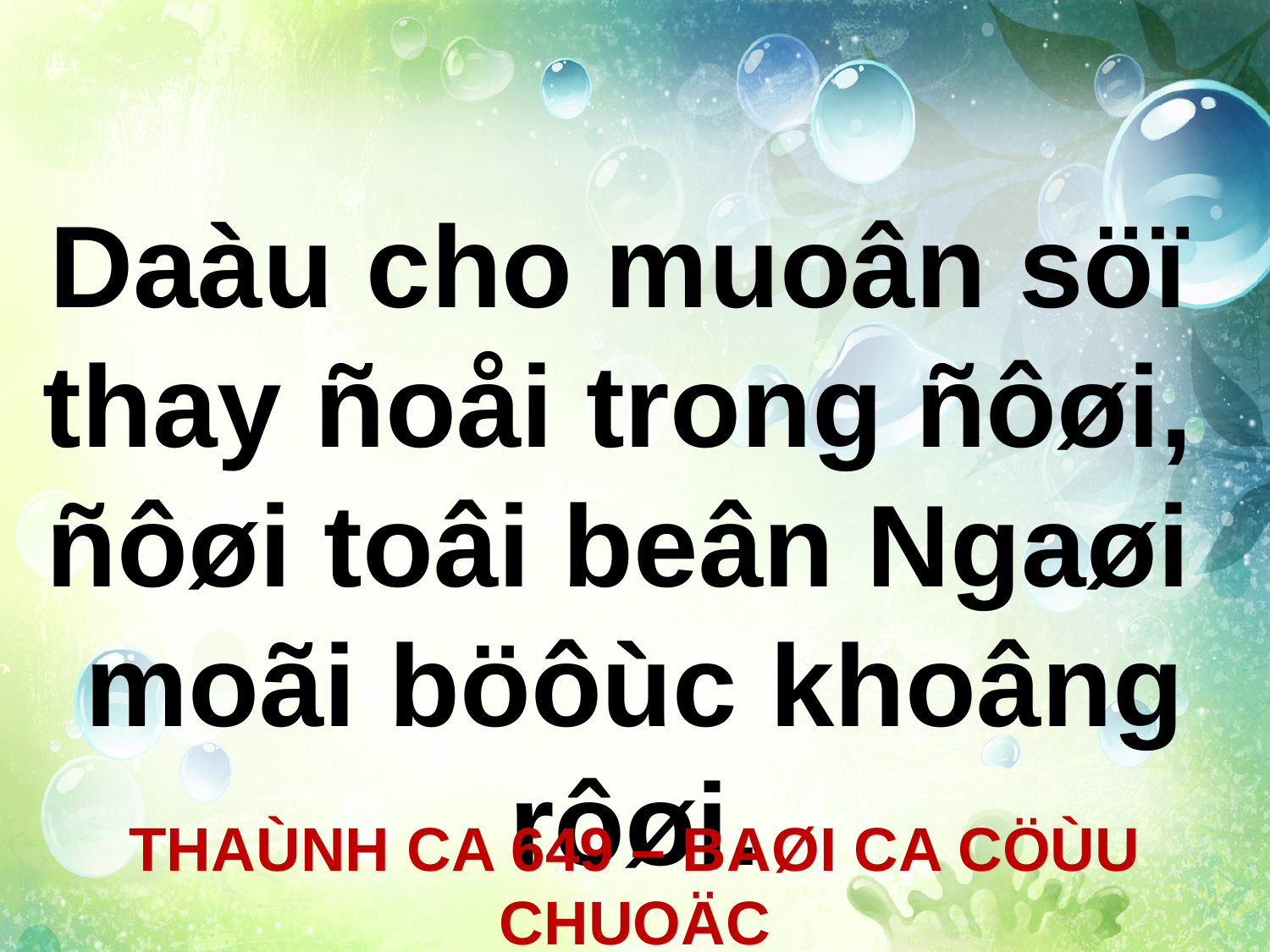

Daàu cho muoân söï
thay ñoåi trong ñôøi,
ñôøi toâi beân Ngaøi
moãi böôùc khoâng rôøi.
THAÙNH CA 649 – BAØI CA CÖÙU CHUOÄC